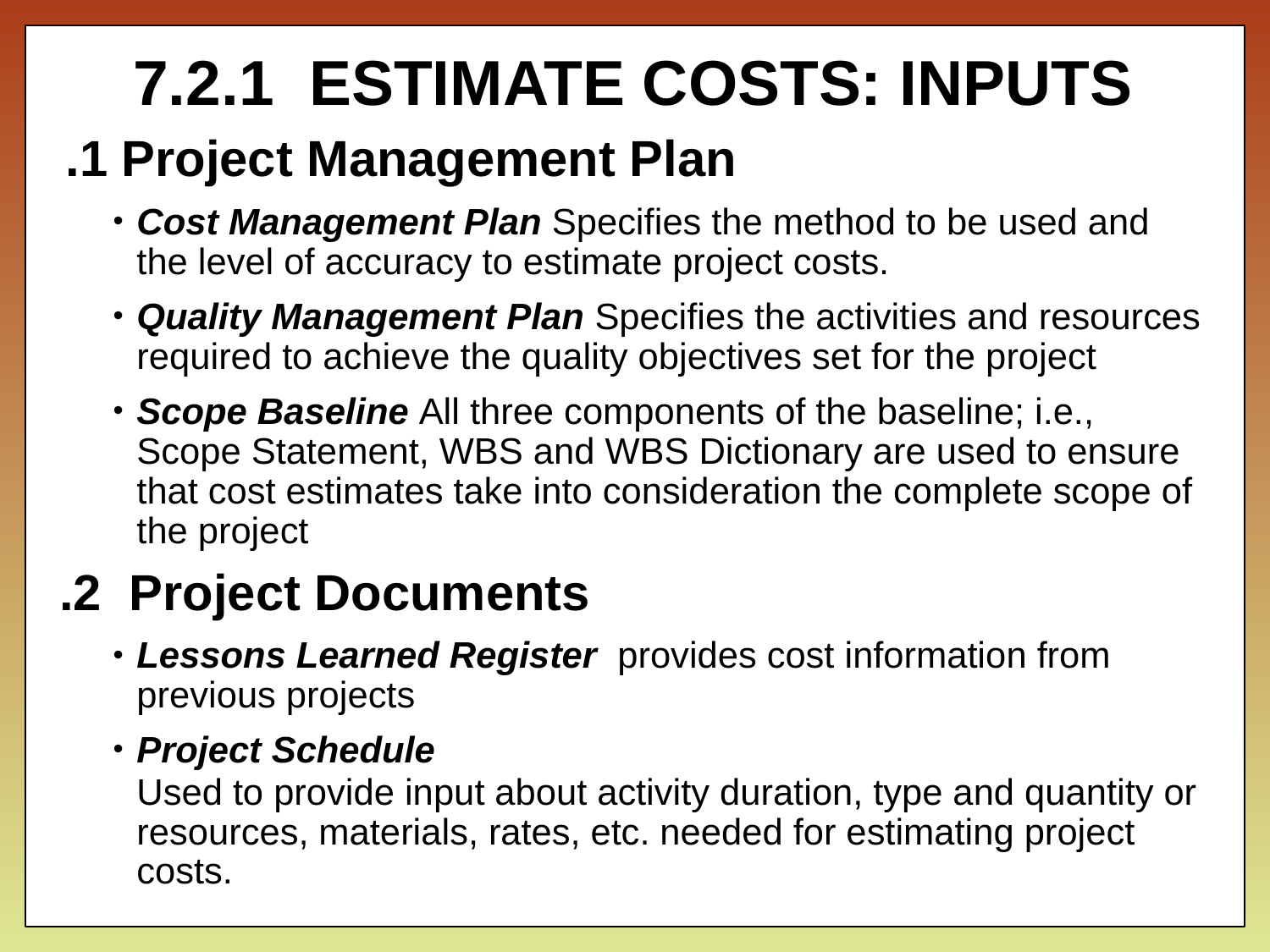

# 7.2.1  ESTIMATE COSTS: INPUTS
.1 Project Management Plan
Cost Management Plan Specifies the method to be used and the level of accuracy to estimate project costs.
Quality Management Plan Specifies the activities and resources required to achieve the quality objectives set for the project
Scope Baseline All three components of the baseline; i.e., Scope Statement, WBS and WBS Dictionary are used to ensure that cost estimates take into consideration the complete scope of the project
.2  Project Documents
Lessons Learned Register  provides cost information from previous projects
Project Schedule
	Used to provide input about activity duration, type and quantity or resources, materials, rates, etc. needed for estimating project costs.